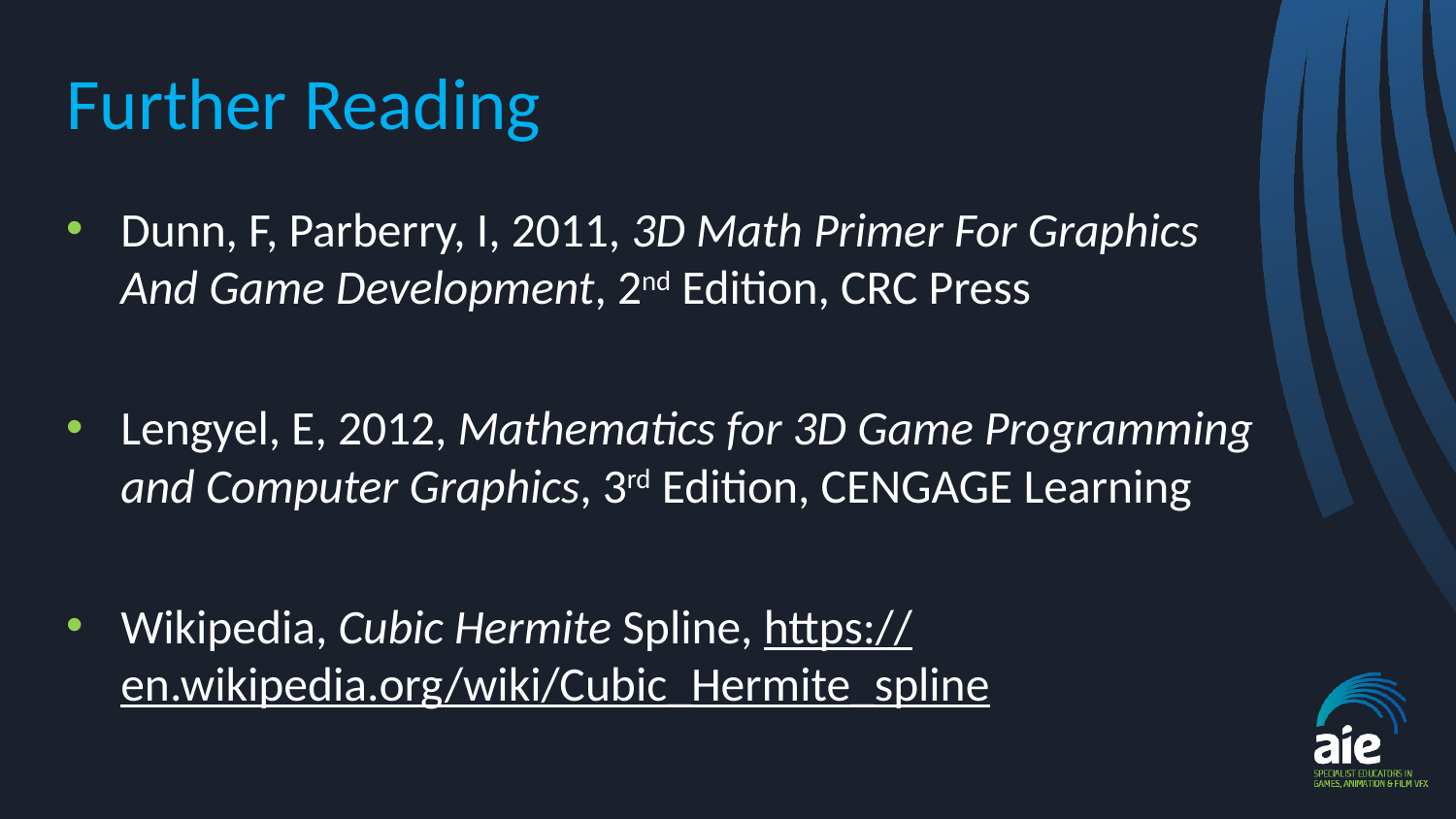

# Further Reading
Dunn, F, Parberry, I, 2011, 3D Math Primer For Graphics And Game Development, 2nd Edition, CRC Press​

Lengyel, E, 2012, Mathematics for 3D Game Programming and Computer Graphics, 3rd Edition, CENGAGE Learning​

Wikipedia, Cubic Hermite Spline, https://en.wikipedia.org/wiki/Cubic_Hermite_spline